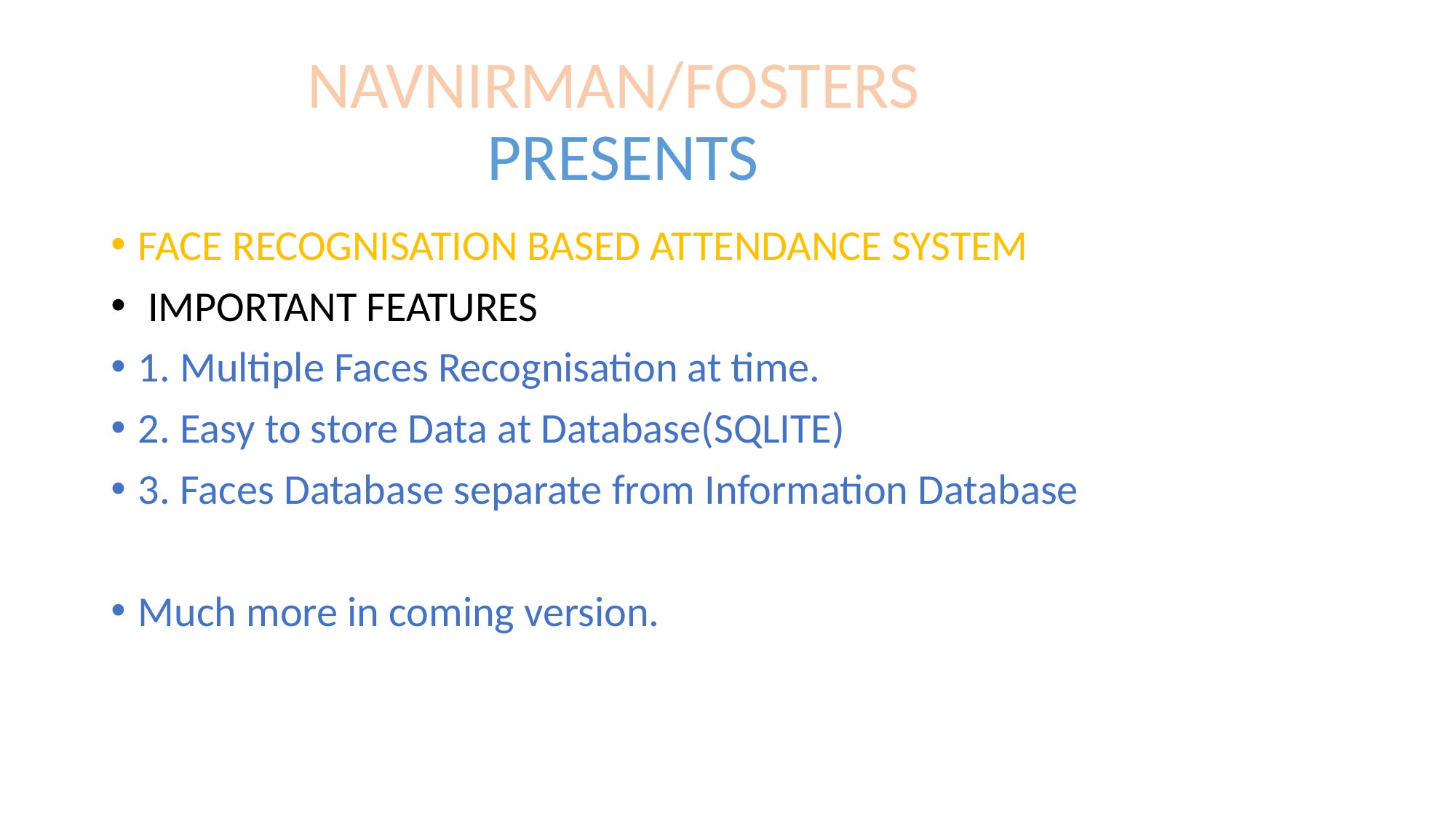

# NAVNIRMAN/FOSTERS PRESENTS
FACE RECOGNISATION BASED ATTENDANCE SYSTEM
 IMPORTANT FEATURES
1. Multiple Faces Recognisation at time.
2. Easy to store Data at Database(SQLITE)
3. Faces Database separate from Information Database

Much more in coming version.